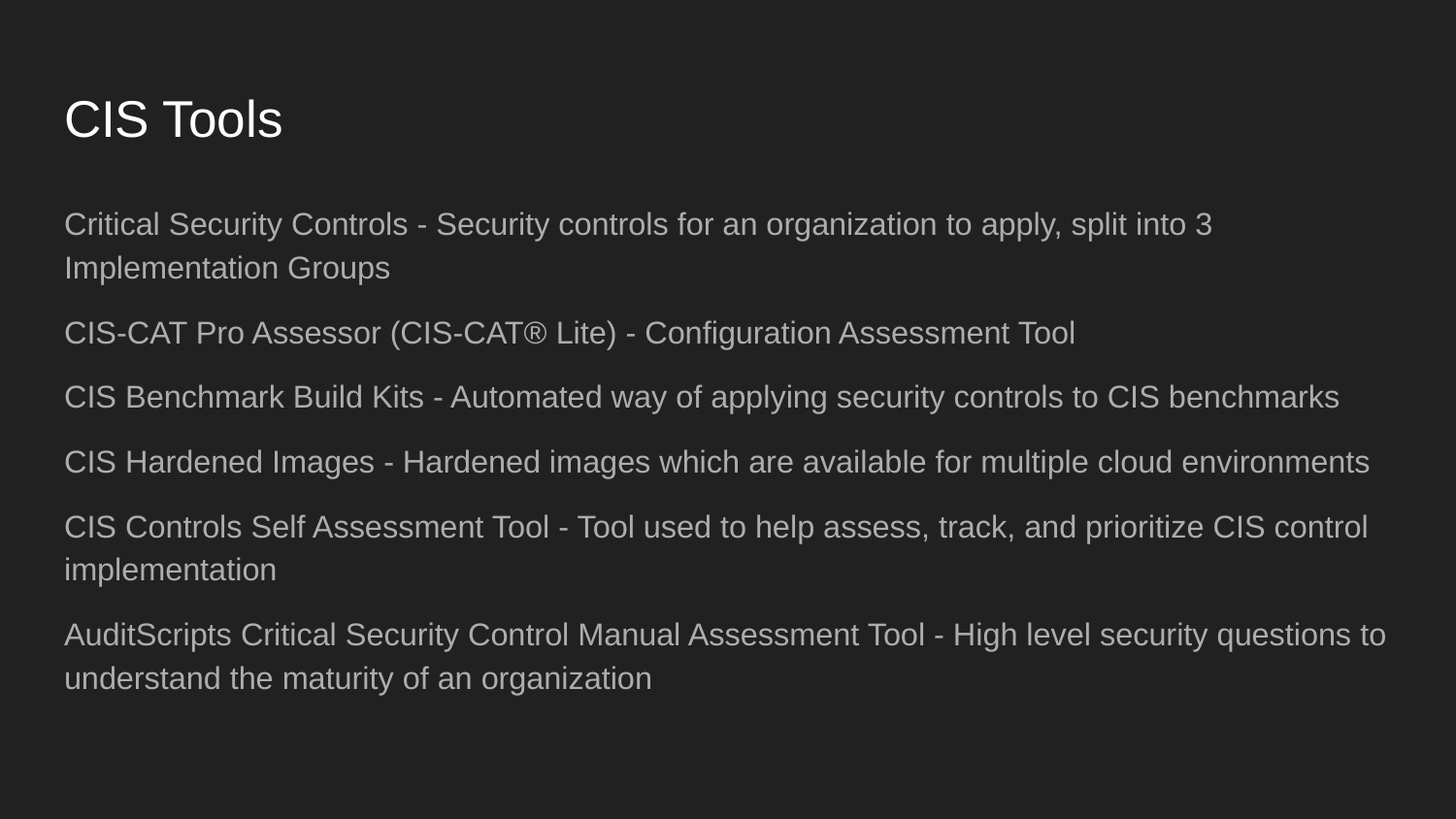

# CIS Tools
Critical Security Controls - Security controls for an organization to apply, split into 3 Implementation Groups
CIS-CAT Pro Assessor (CIS-CAT® Lite) - Configuration Assessment Tool
CIS Benchmark Build Kits - Automated way of applying security controls to CIS benchmarks
CIS Hardened Images - Hardened images which are available for multiple cloud environments
CIS Controls Self Assessment Tool - Tool used to help assess, track, and prioritize CIS control implementation
AuditScripts Critical Security Control Manual Assessment Tool - High level security questions to understand the maturity of an organization